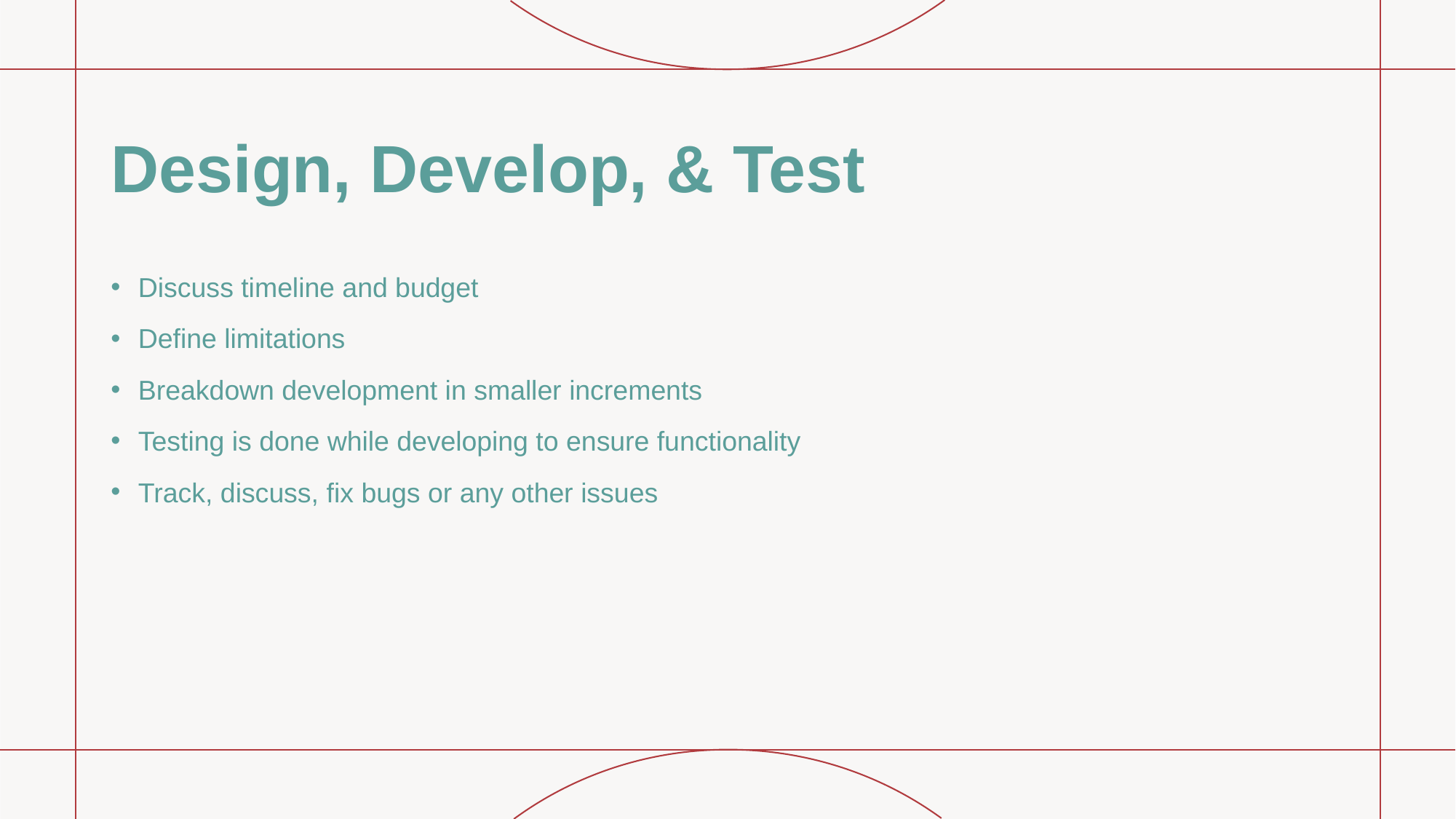

# Design, Develop, & Test
Discuss timeline and budget
Define limitations
Breakdown development in smaller increments
Testing is done while developing to ensure functionality
Track, discuss, fix bugs or any other issues